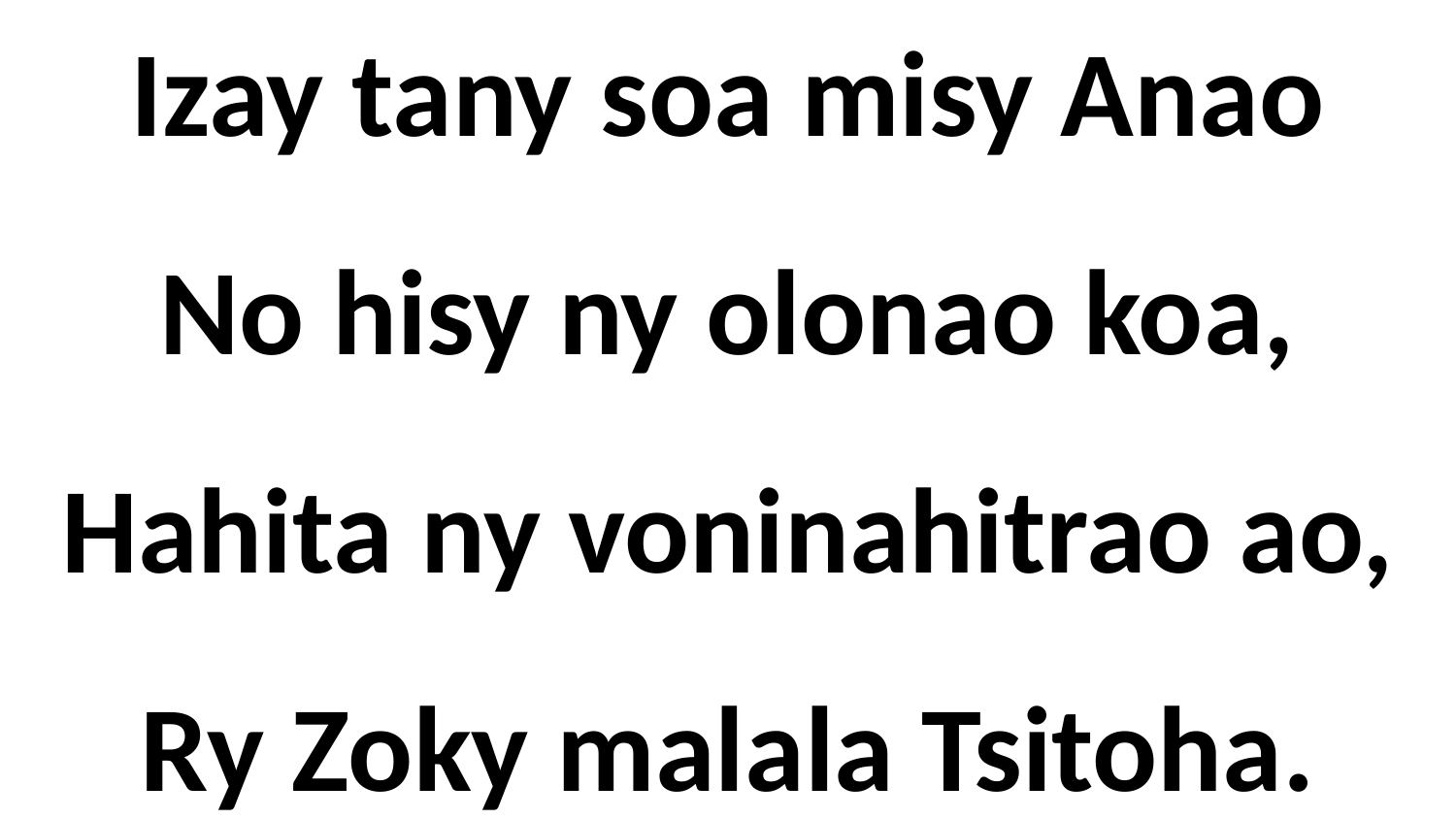

# Izay tany soa misy Anao No hisy ny olonao koa, Hahita ny voninahitrao ao, Ry Zoky malala Tsitoha.